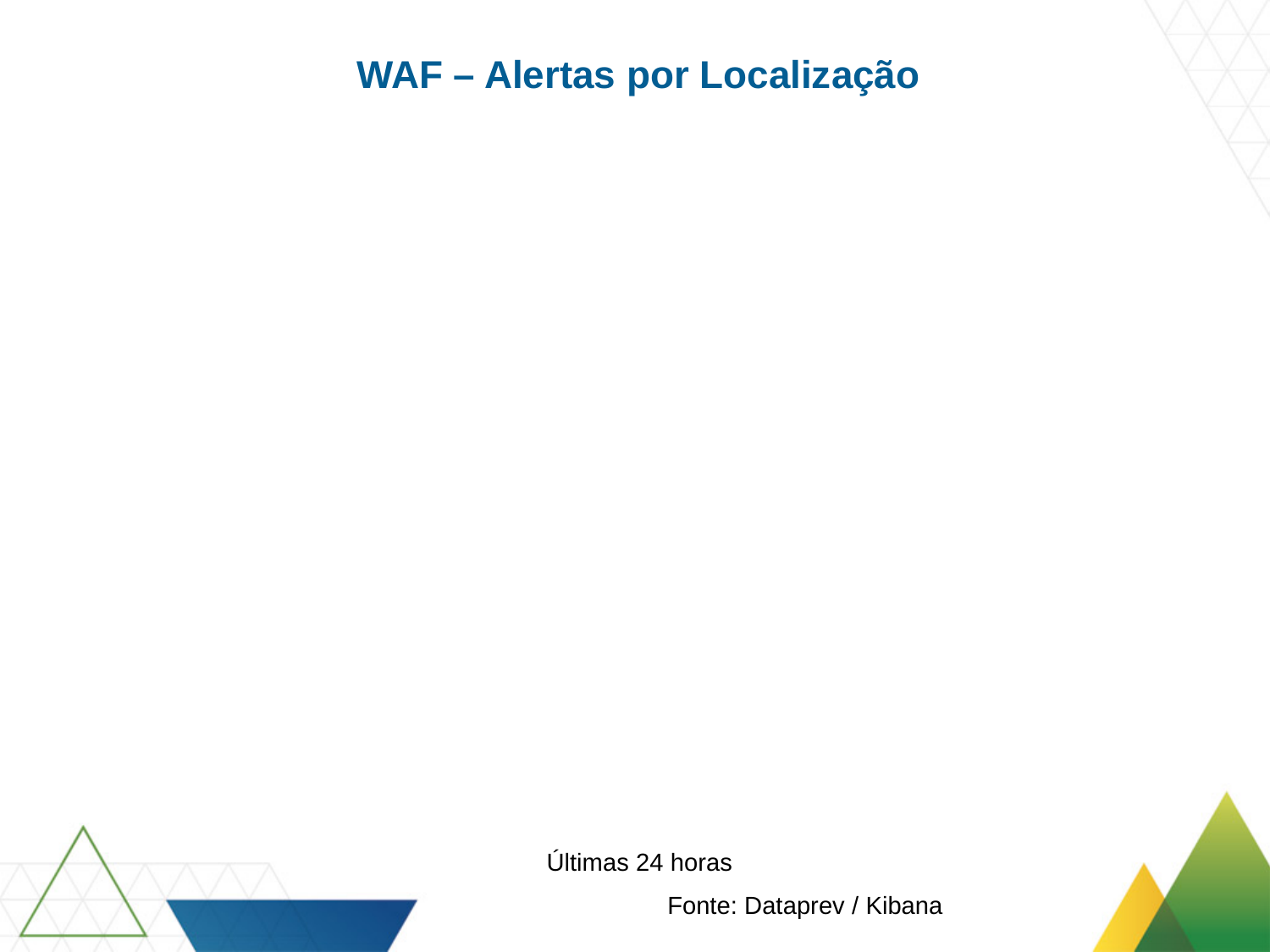

WAF – Alertas por Localização

Últimas 24 horas

Fonte: Dataprev / Kibana